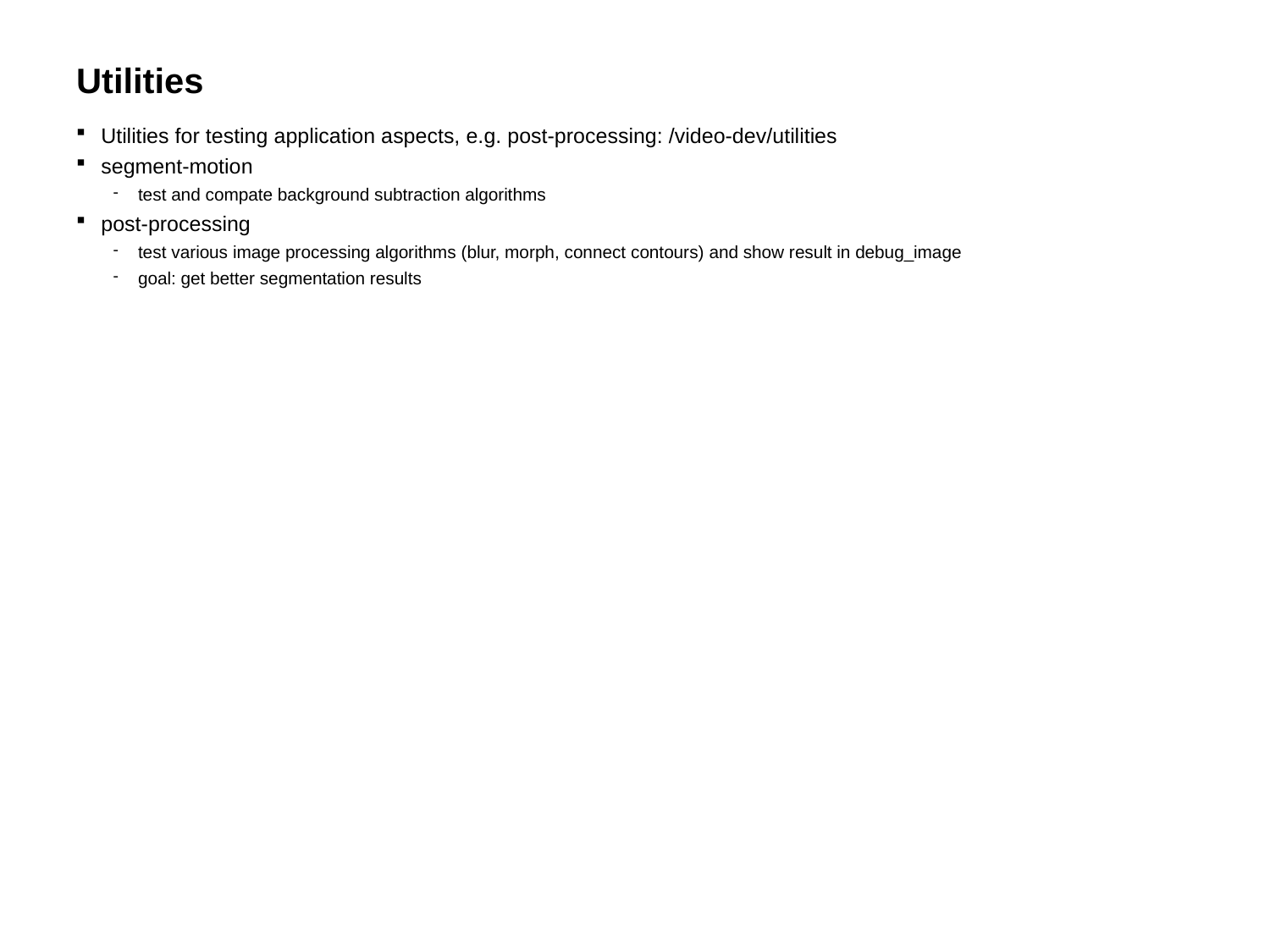

# Utilities
Utilities for testing application aspects, e.g. post-processing: /video-dev/utilities
segment-motion
test and compate background subtraction algorithms
post-processing
test various image processing algorithms (blur, morph, connect contours) and show result in debug_image
goal: get better segmentation results